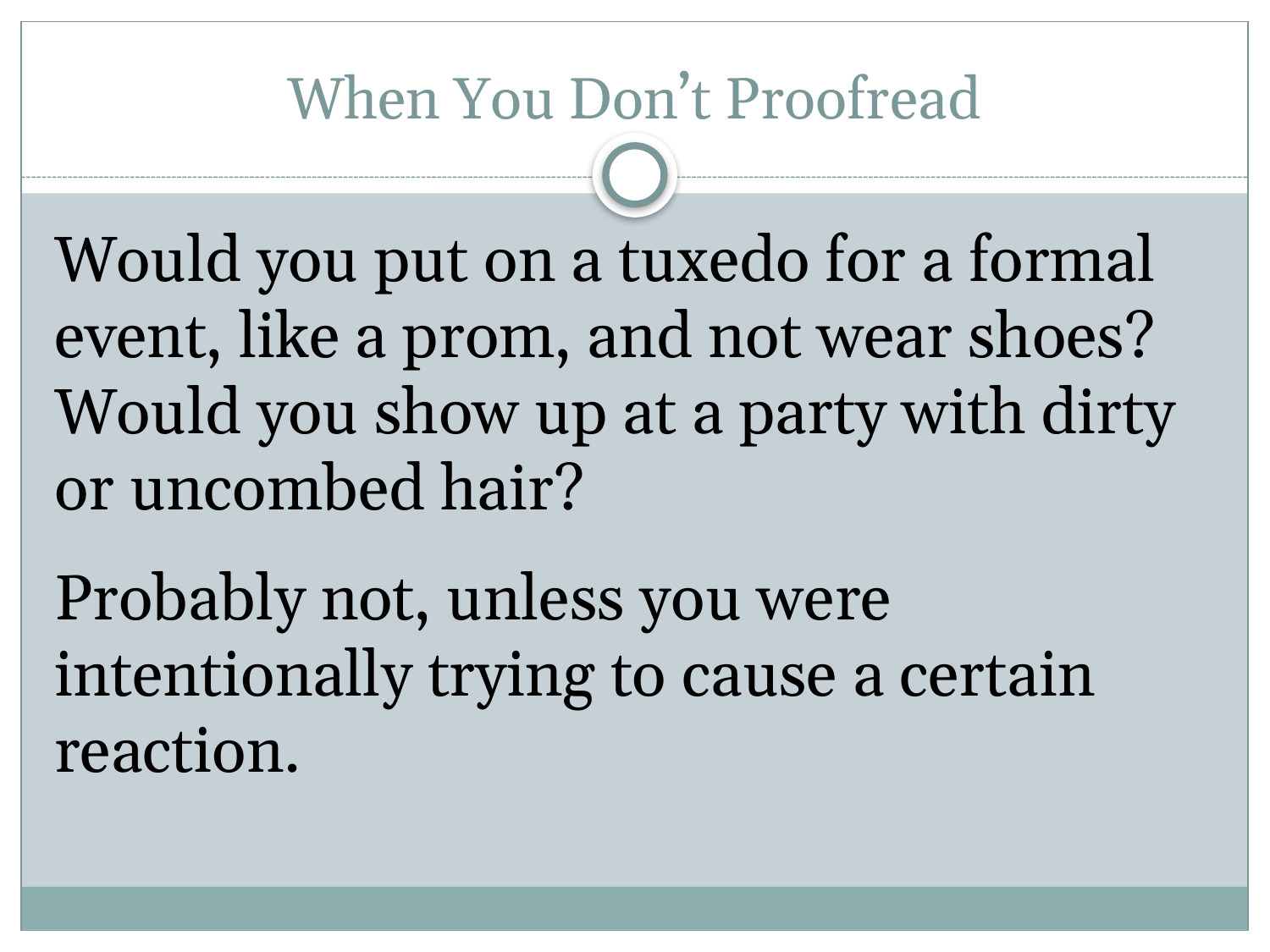

# When You Don’t Proofread
Would you put on a tuxedo for a formal event, like a prom, and not wear shoes? Would you show up at a party with dirty or uncombed hair?
Probably not, unless you were intentionally trying to cause a certain reaction.